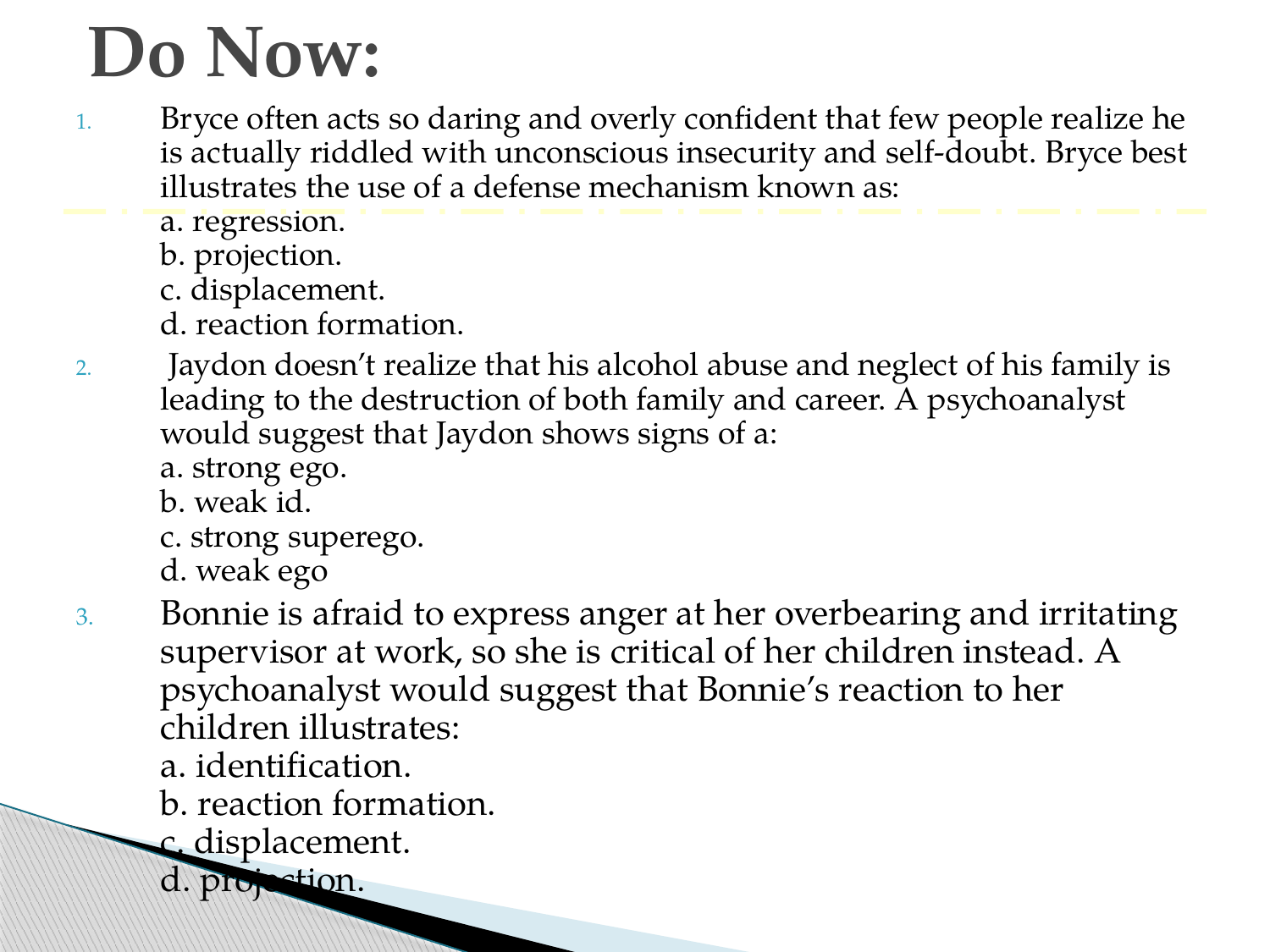

# Do Now:
Bryce often acts so daring and overly confident that few people realize he is actually riddled with unconscious insecurity and self-doubt. Bryce best illustrates the use of a defense mechanism known as:
a. regression.
b. projection.
c. displacement.
d. reaction formation.
 Jaydon doesn’t realize that his alcohol abuse and neglect of his family is leading to the destruction of both family and career. A psychoanalyst would suggest that Jaydon shows signs of a:
a. strong ego.
b. weak id.
c. strong superego.
d. weak ego
Bonnie is afraid to express anger at her overbearing and irritating supervisor at work, so she is critical of her children instead. A psychoanalyst would suggest that Bonnie’s reaction to her children illustrates:
a. identification.
b. reaction formation.
c. displacement.
d. projection.